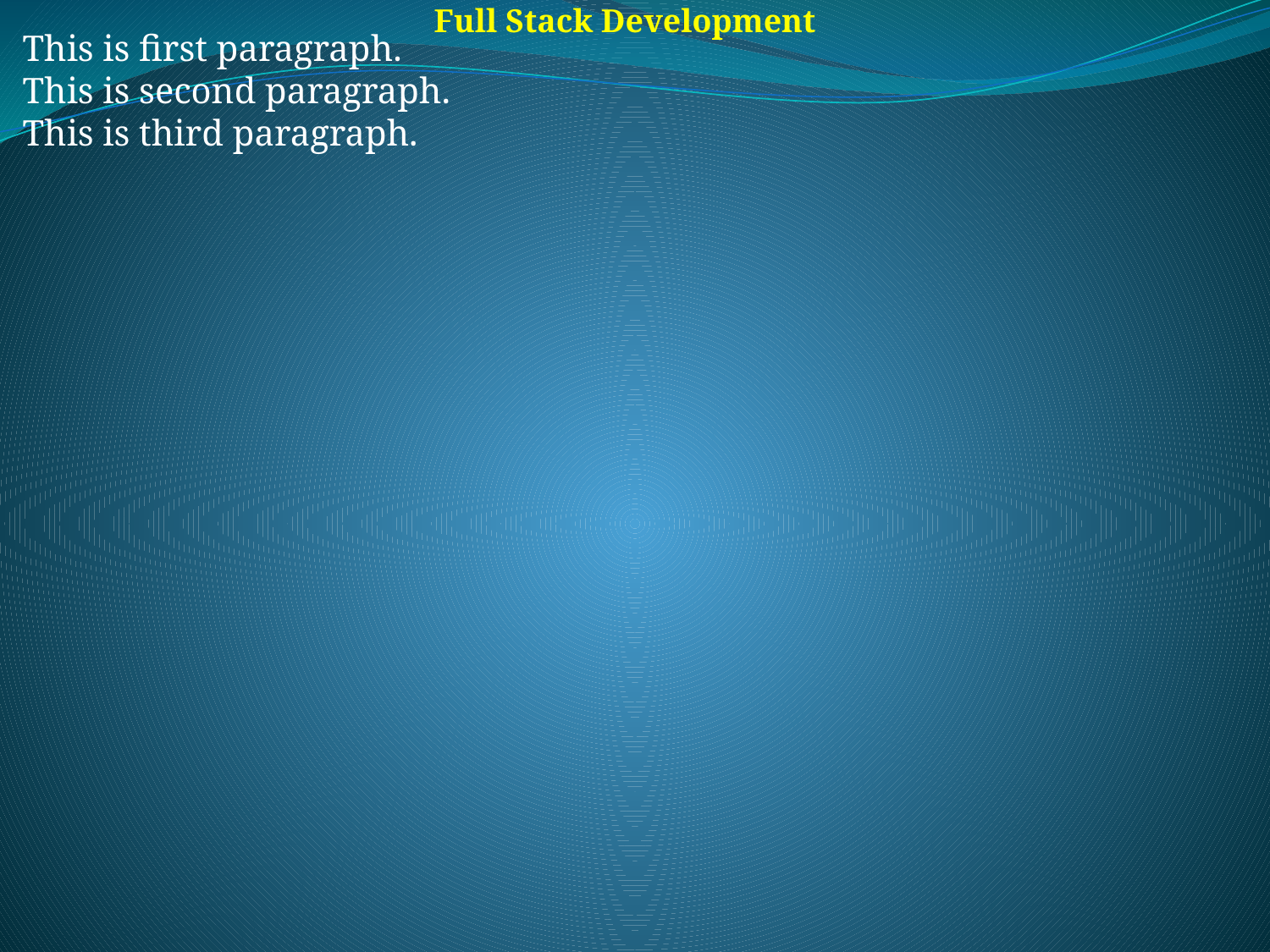

Full Stack Development
This is first paragraph.
This is second paragraph.
This is third paragraph.